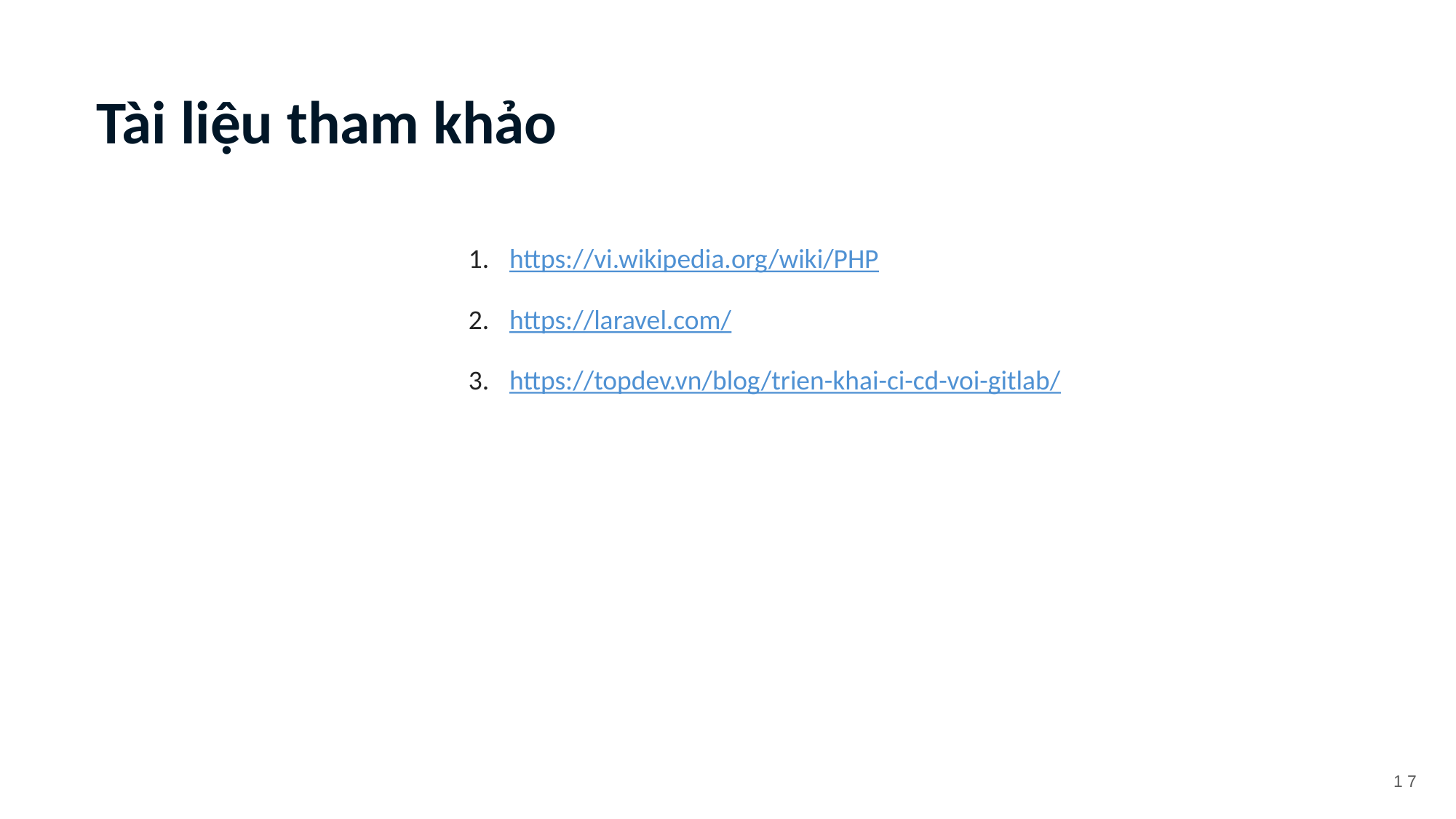

Tài liệu tham khảo
https://vi.wikipedia.org/wiki/PHP
https://laravel.com/
https://topdev.vn/blog/trien-khai-ci-cd-voi-gitlab/